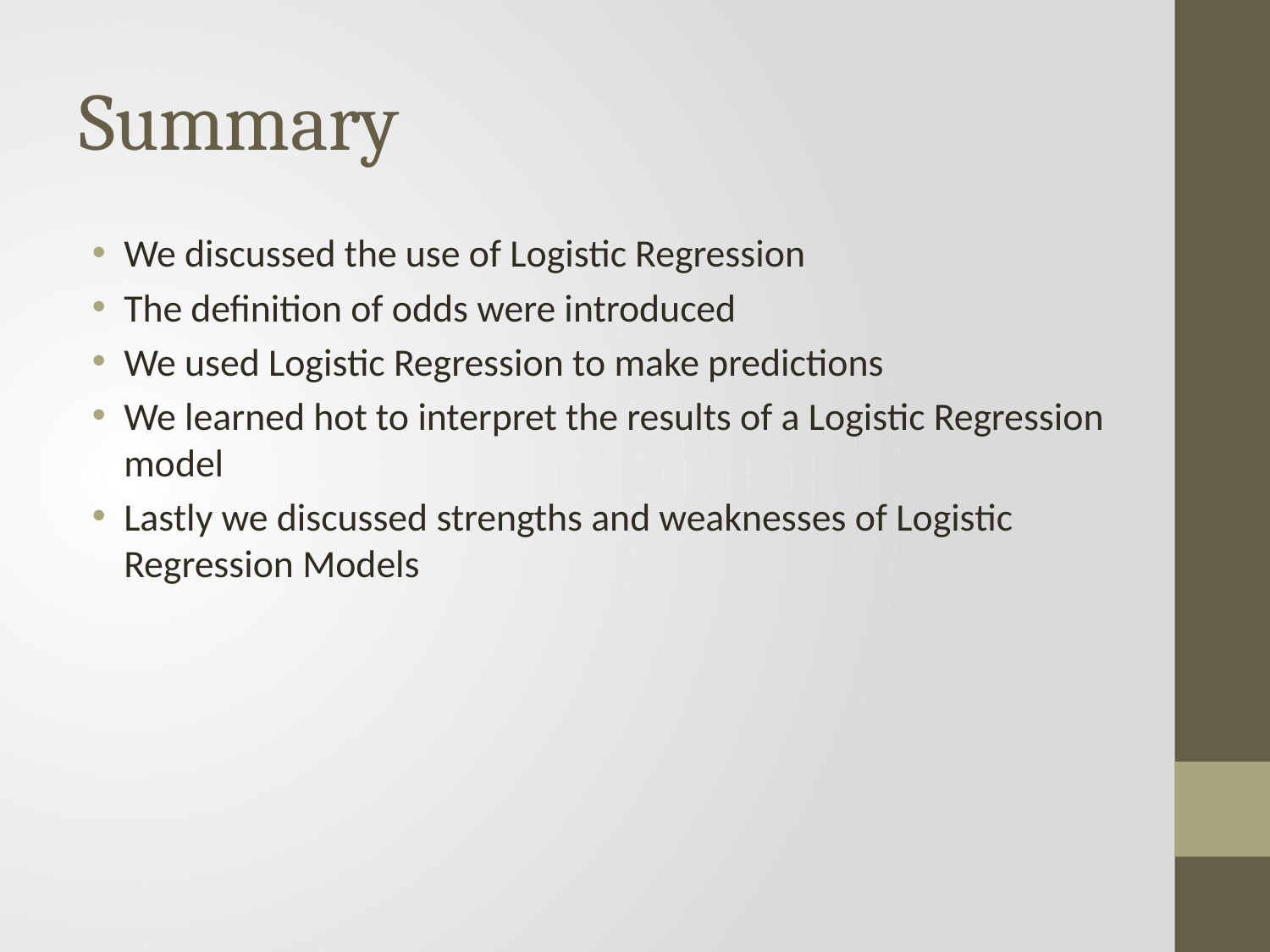

# Summary
We discussed the use of Logistic Regression
The definition of odds were introduced
We used Logistic Regression to make predictions
We learned hot to interpret the results of a Logistic Regression model
Lastly we discussed strengths and weaknesses of Logistic Regression Models